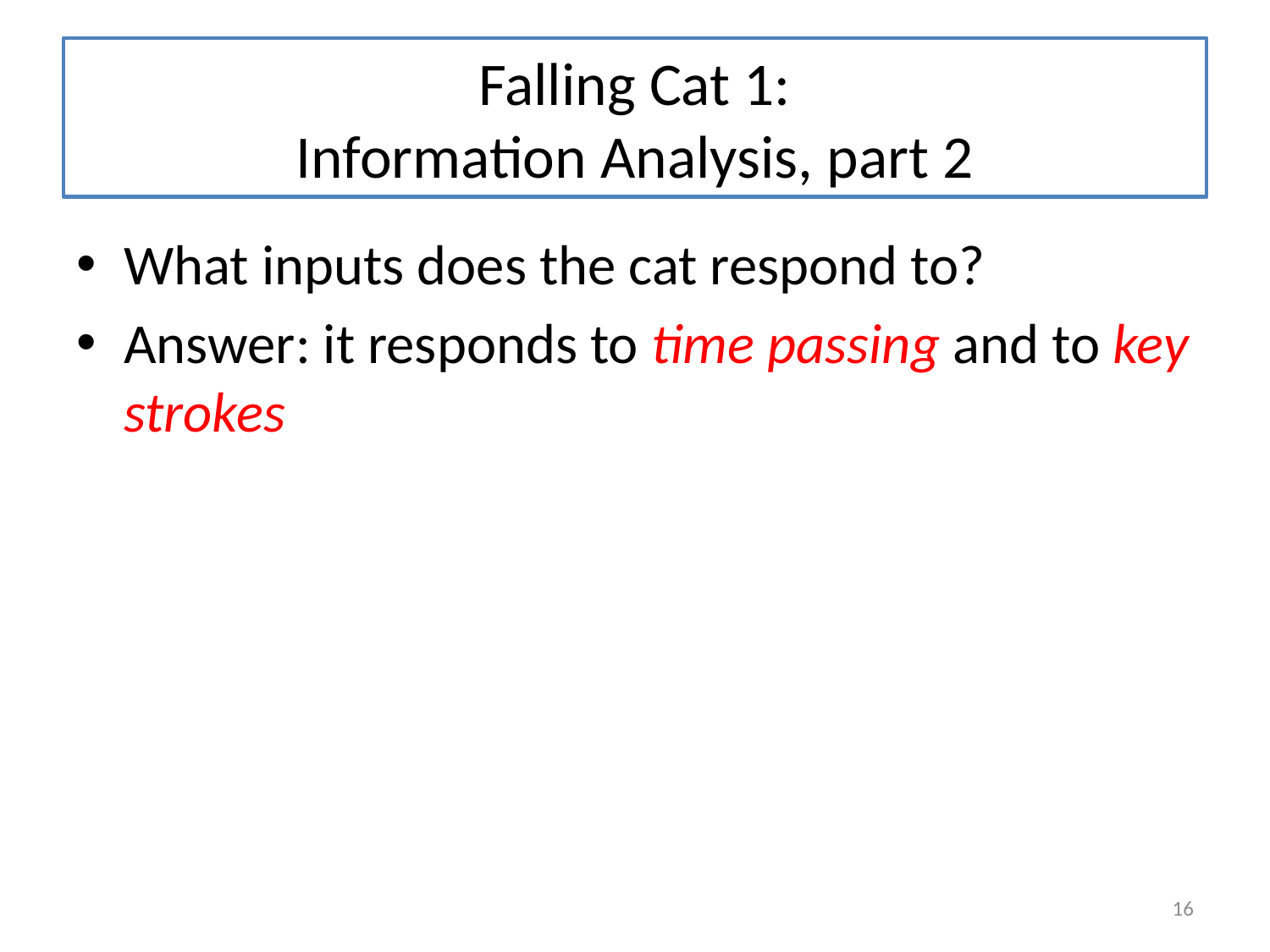

# Falling Cat 1: Information Analysis, part 2
What inputs does the cat respond to?
Answer: it responds to time passing and to key strokes

16